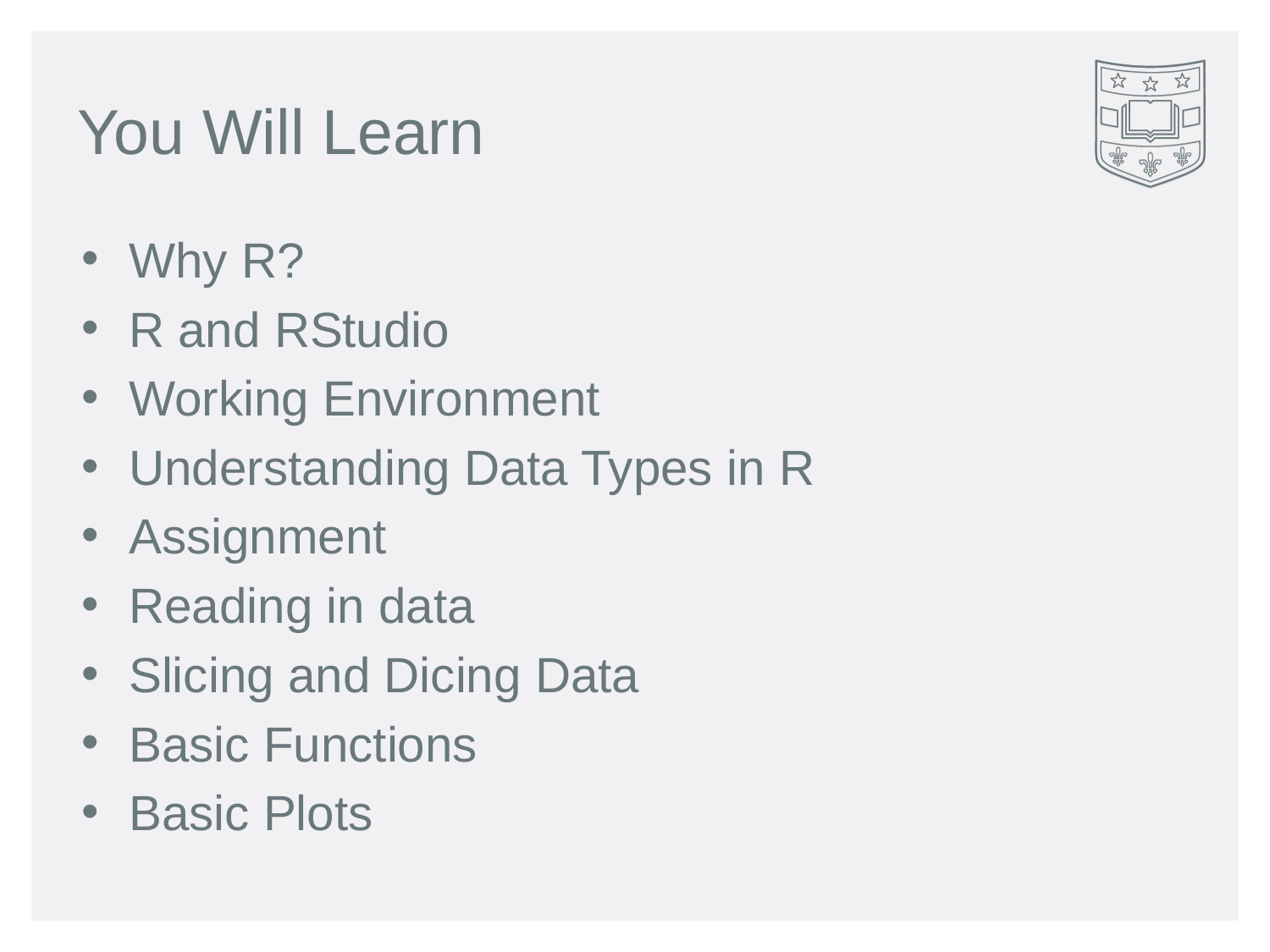

# You Will Learn
Why R?
R and RStudio
Working Environment
Understanding Data Types in R
Assignment
Reading in data
Slicing and Dicing Data
Basic Functions
Basic Plots